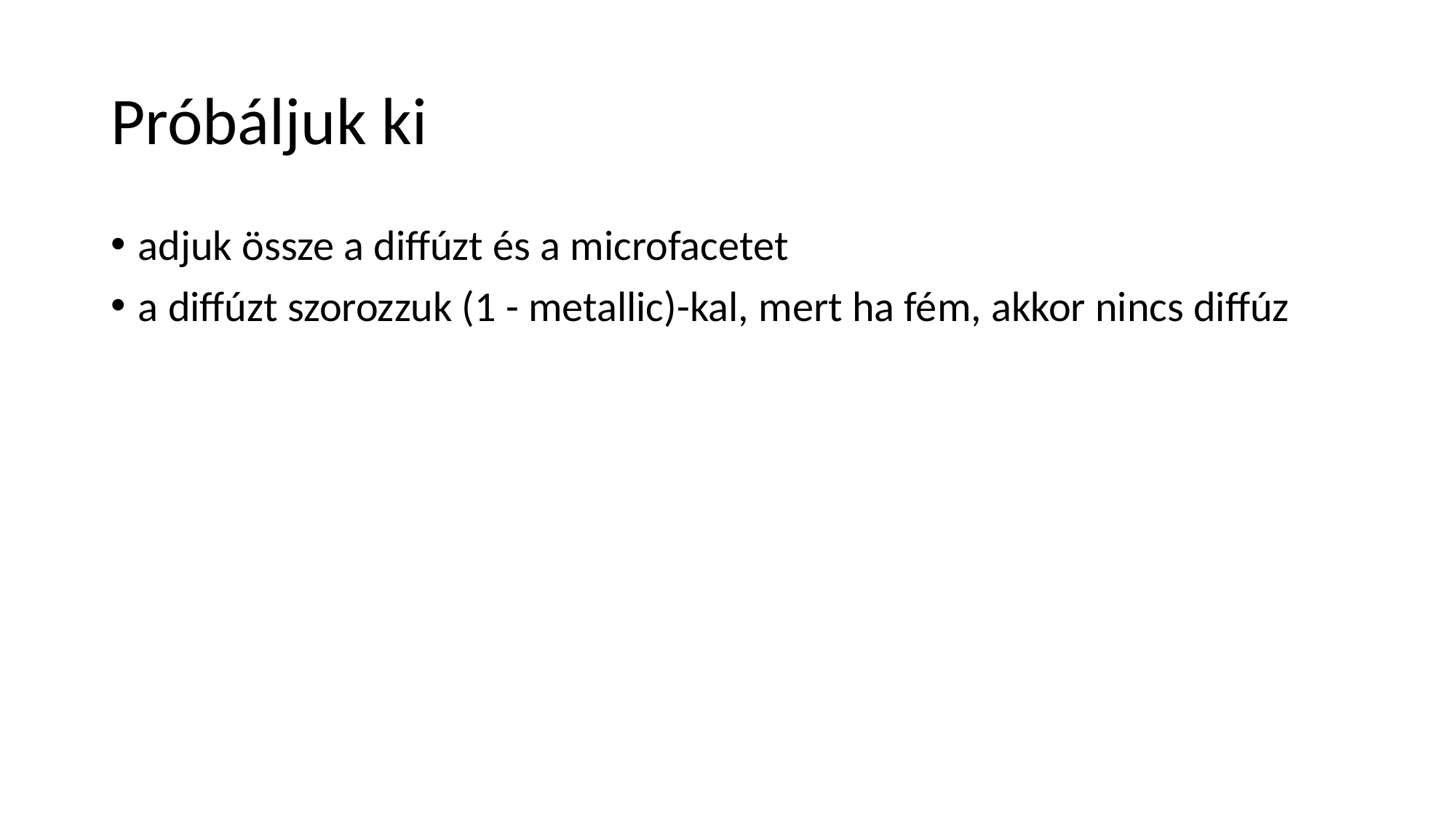

# Próbáljuk ki
adjuk össze a diffúzt és a microfacetet
a diffúzt szorozzuk (1 - metallic)-kal, mert ha fém, akkor nincs diffúz